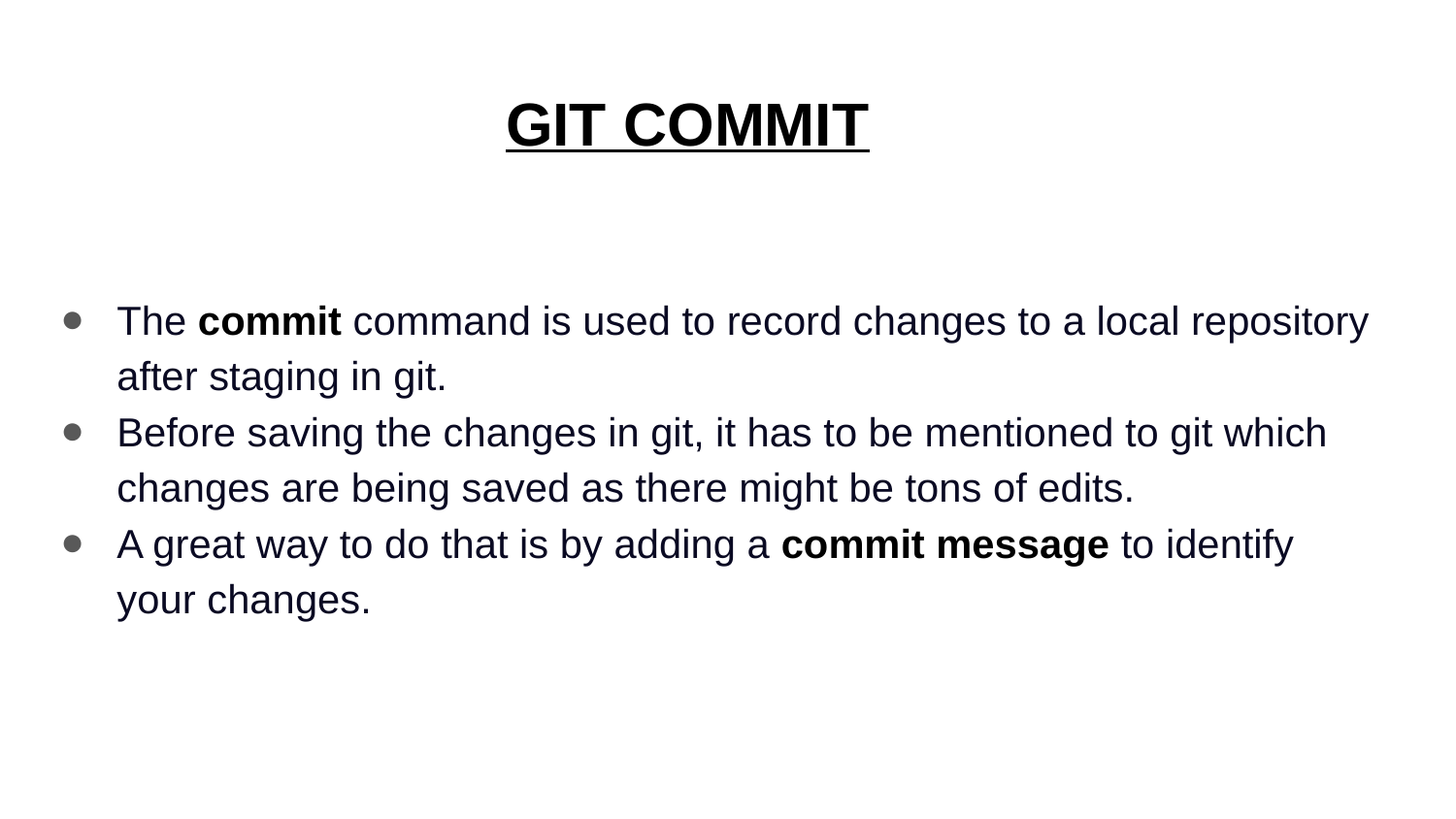

# GIT COMMIT
The commit command is used to record changes to a local repository after staging in git.
Before saving the changes in git, it has to be mentioned to git which changes are being saved as there might be tons of edits.
A great way to do that is by adding a commit message to identify your changes.